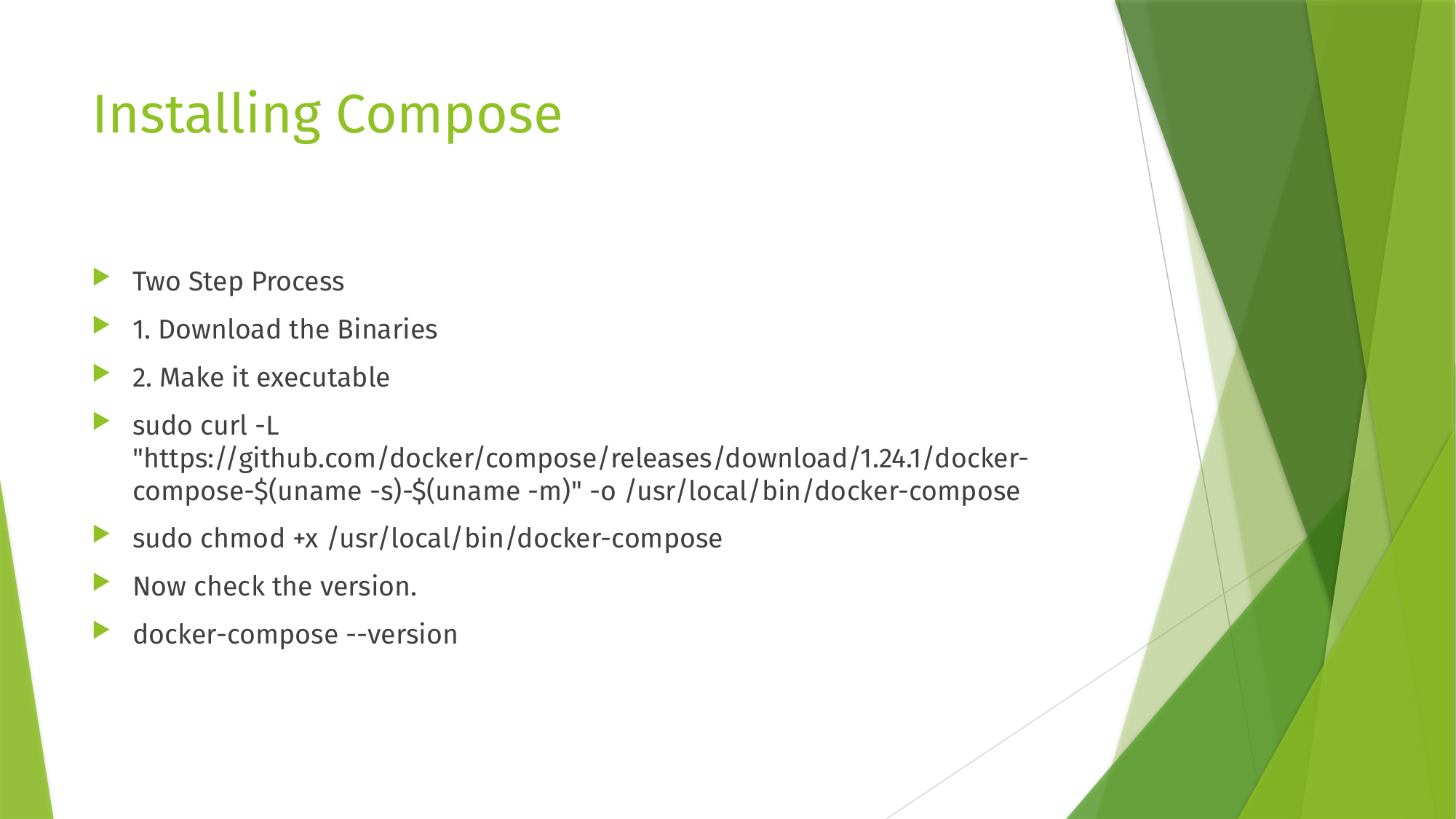

# Installing Compose
Two Step Process
1. Download the Binaries
2. Make it executable
sudo curl -L "https://github.com/docker/compose/releases/download/1.24.1/docker-compose-$(uname -s)-$(uname -m)" -o /usr/local/bin/docker-compose
sudo chmod +x /usr/local/bin/docker-compose
Now check the version.
docker-compose --version